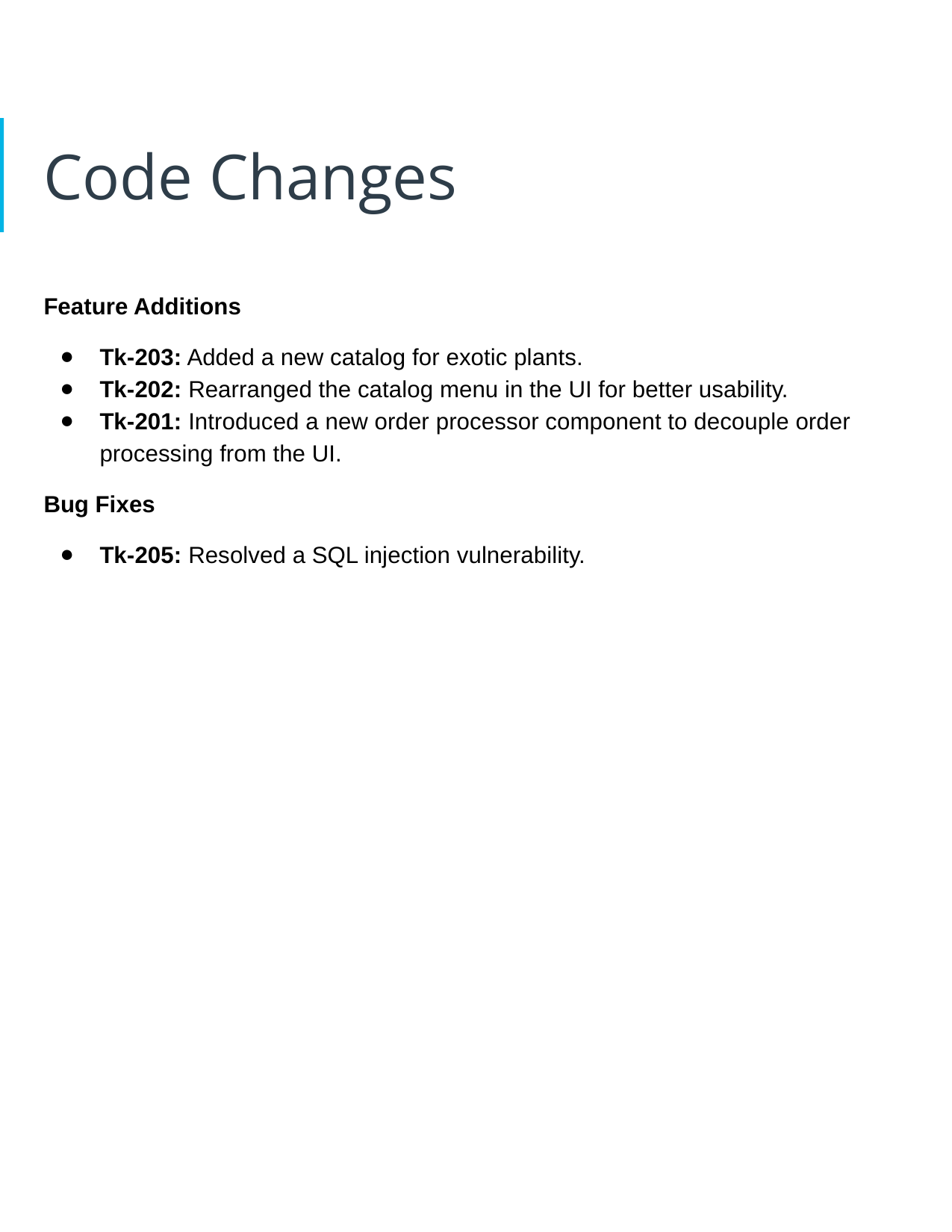

# Code Changes
Feature Additions
Tk-203: Added a new catalog for exotic plants.
Tk-202: Rearranged the catalog menu in the UI for better usability.
Tk-201: Introduced a new order processor component to decouple order processing from the UI.
Bug Fixes
Tk-205: Resolved a SQL injection vulnerability.